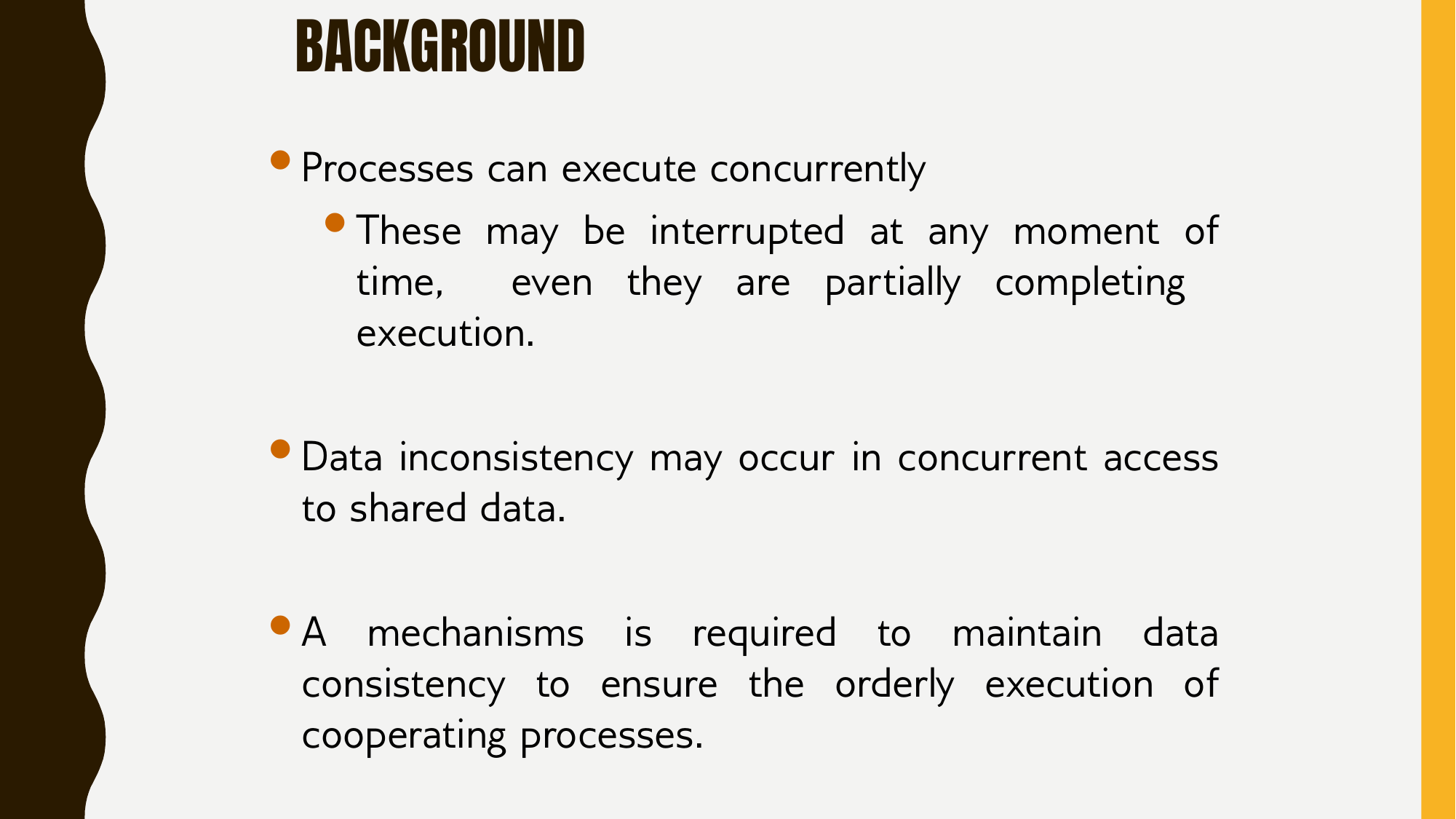

# Background
Processes can execute concurrently
These may be interrupted at any moment of time,  even they are partially completing  execution.

Data inconsistency may occur in concurrent access to shared data.

A mechanisms is required to maintain data consistency to ensure the orderly execution of cooperating processes.